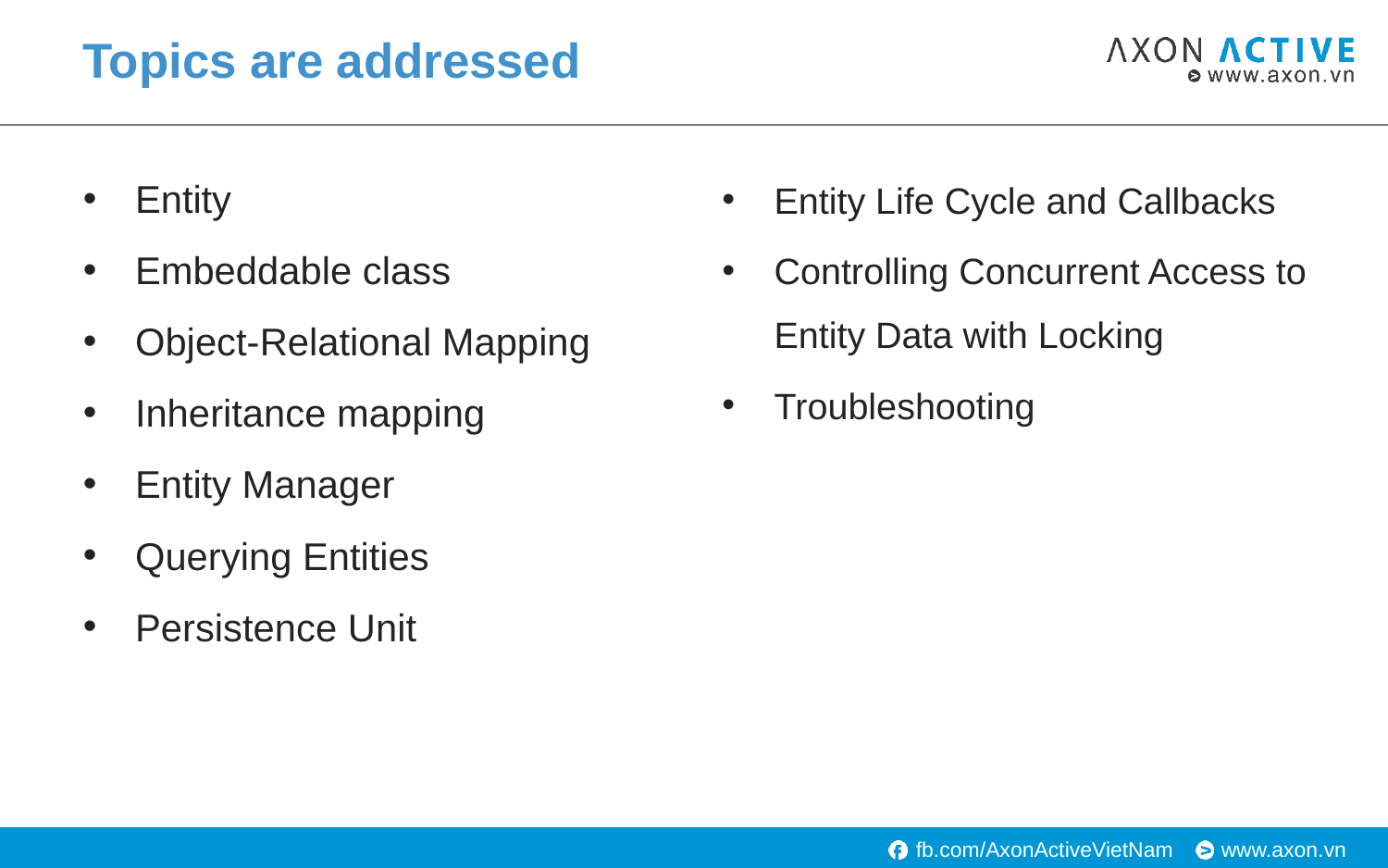

# Topics are addressed
Entity Life Cycle and Callbacks
Controlling Concurrent Access to Entity Data with Locking
Troubleshooting
Entity
Embeddable class
Object-Relational Mapping
Inheritance mapping
Entity Manager
Querying Entities
Persistence Unit